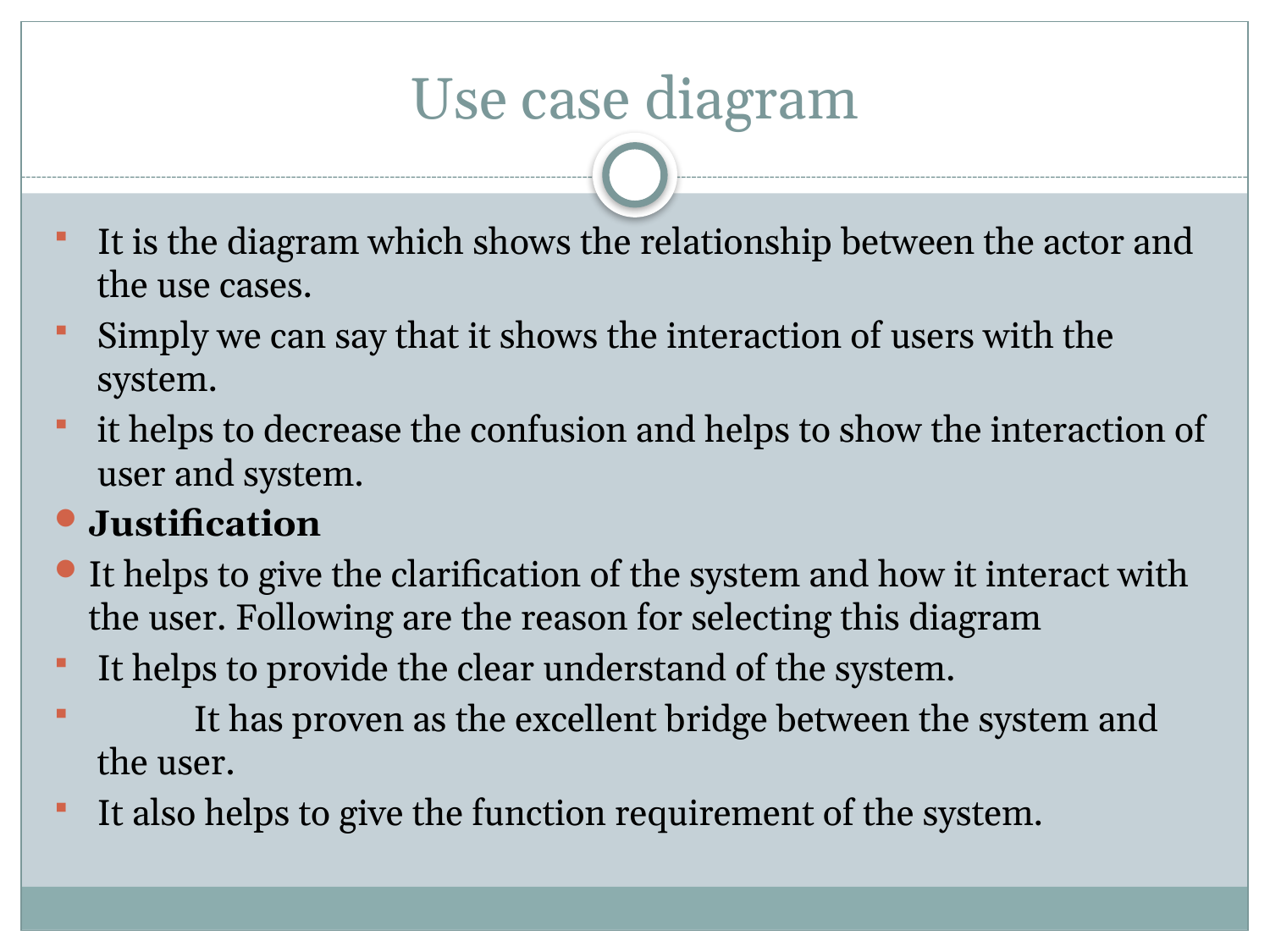

# Use case diagram
It is the diagram which shows the relationship between the actor and the use cases.
Simply we can say that it shows the interaction of users with the system.
it helps to decrease the confusion and helps to show the interaction of user and system.
Justification
It helps to give the clarification of the system and how it interact with the user. Following are the reason for selecting this diagram
It helps to provide the clear understand of the system.
	It has proven as the excellent bridge between the system and the user.
It also helps to give the function requirement of the system.